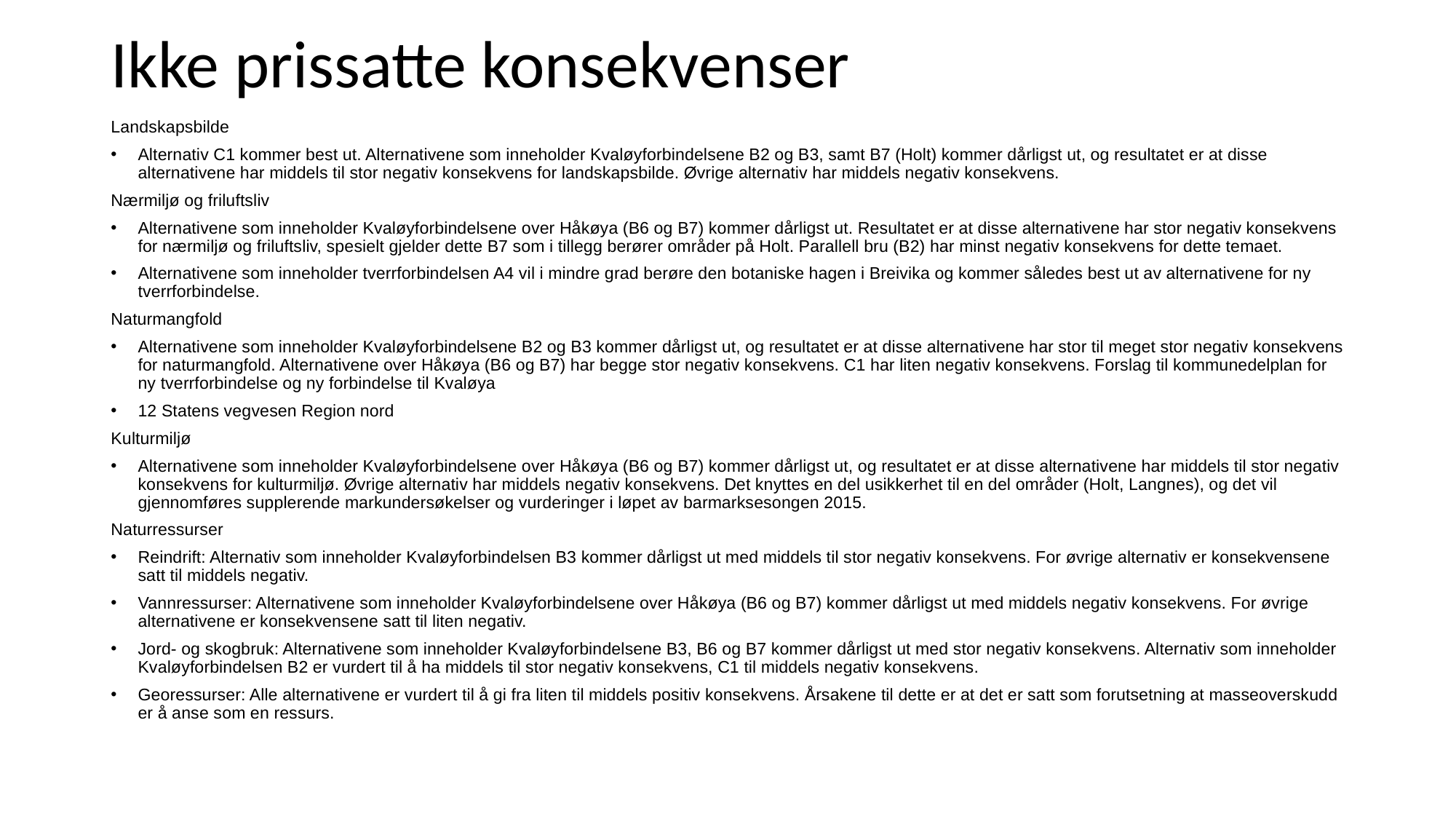

# Ikke prissatte konsekvenser
Landskapsbilde
Alternativ C1 kommer best ut. Alternativene som inneholder Kvaløyforbindelsene B2 og B3, samt B7 (Holt) kommer dårligst ut, og resultatet er at disse alternativene har middels til stor negativ konsekvens for landskapsbilde. Øvrige alternativ har middels negativ konsekvens.
Nærmiljø og friluftsliv
Alternativene som inneholder Kvaløyforbindelsene over Håkøya (B6 og B7) kommer dårligst ut. Resultatet er at disse alternativene har stor negativ konsekvens for nærmiljø og friluftsliv, spesielt gjelder dette B7 som i tillegg berører områder på Holt. Parallell bru (B2) har minst negativ konsekvens for dette temaet.
Alternativene som inneholder tverrforbindelsen A4 vil i mindre grad berøre den botaniske hagen i Breivika og kommer således best ut av alternativene for ny tverrforbindelse.
Naturmangfold
Alternativene som inneholder Kvaløyforbindelsene B2 og B3 kommer dårligst ut, og resultatet er at disse alternativene har stor til meget stor negativ konsekvens for naturmangfold. Alternativene over Håkøya (B6 og B7) har begge stor negativ konsekvens. C1 har liten negativ konsekvens. Forslag til kommunedelplan for ny tverrforbindelse og ny forbindelse til Kvaløya
12 Statens vegvesen Region nord
Kulturmiljø
Alternativene som inneholder Kvaløyforbindelsene over Håkøya (B6 og B7) kommer dårligst ut, og resultatet er at disse alternativene har middels til stor negativ konsekvens for kulturmiljø. Øvrige alternativ har middels negativ konsekvens. Det knyttes en del usikkerhet til en del områder (Holt, Langnes), og det vil gjennomføres supplerende markundersøkelser og vurderinger i løpet av barmarksesongen 2015.
Naturressurser
Reindrift: Alternativ som inneholder Kvaløyforbindelsen B3 kommer dårligst ut med middels til stor negativ konsekvens. For øvrige alternativ er konsekvensene satt til middels negativ.
Vannressurser: Alternativene som inneholder Kvaløyforbindelsene over Håkøya (B6 og B7) kommer dårligst ut med middels negativ konsekvens. For øvrige alternativene er konsekvensene satt til liten negativ.
Jord- og skogbruk: Alternativene som inneholder Kvaløyforbindelsene B3, B6 og B7 kommer dårligst ut med stor negativ konsekvens. Alternativ som inneholder Kvaløyforbindelsen B2 er vurdert til å ha middels til stor negativ konsekvens, C1 til middels negativ konsekvens.
Georessurser: Alle alternativene er vurdert til å gi fra liten til middels positiv konsekvens. Årsakene til dette er at det er satt som forutsetning at masseoverskudd er å anse som en ressurs.